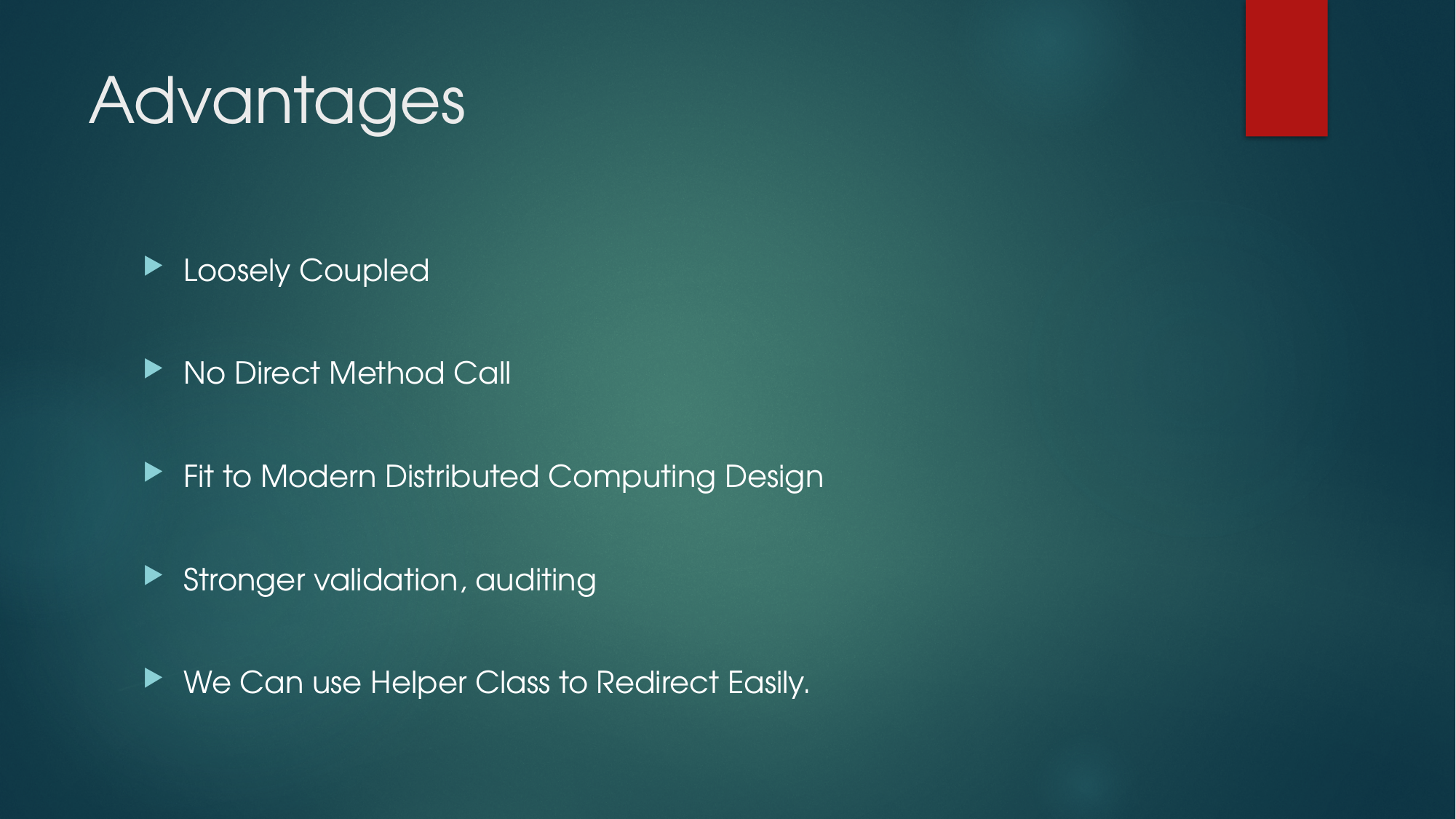

# Advantages
Loosely Coupled

No Direct Method Call

Fit to Modern Distributed Computing Design

Stronger validation, auditing

We Can use Helper Class to Redirect Easily.